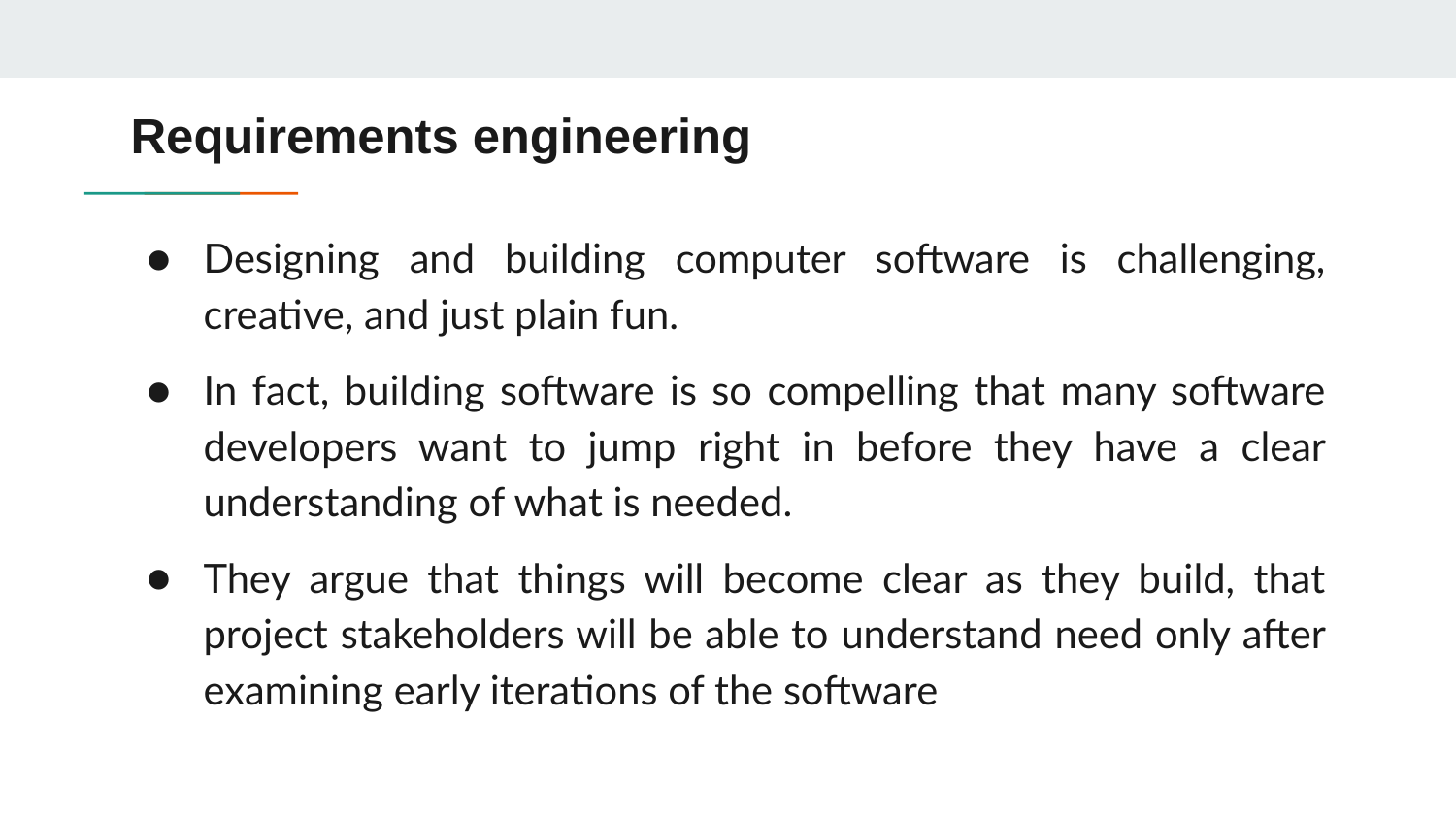

# Requirements engineering
Designing and building computer software is challenging, creative, and just plain fun.
In fact, building software is so compelling that many software developers want to jump right in before they have a clear understanding of what is needed.
They argue that things will become clear as they build, that project stakeholders will be able to understand need only after examining early iterations of the software